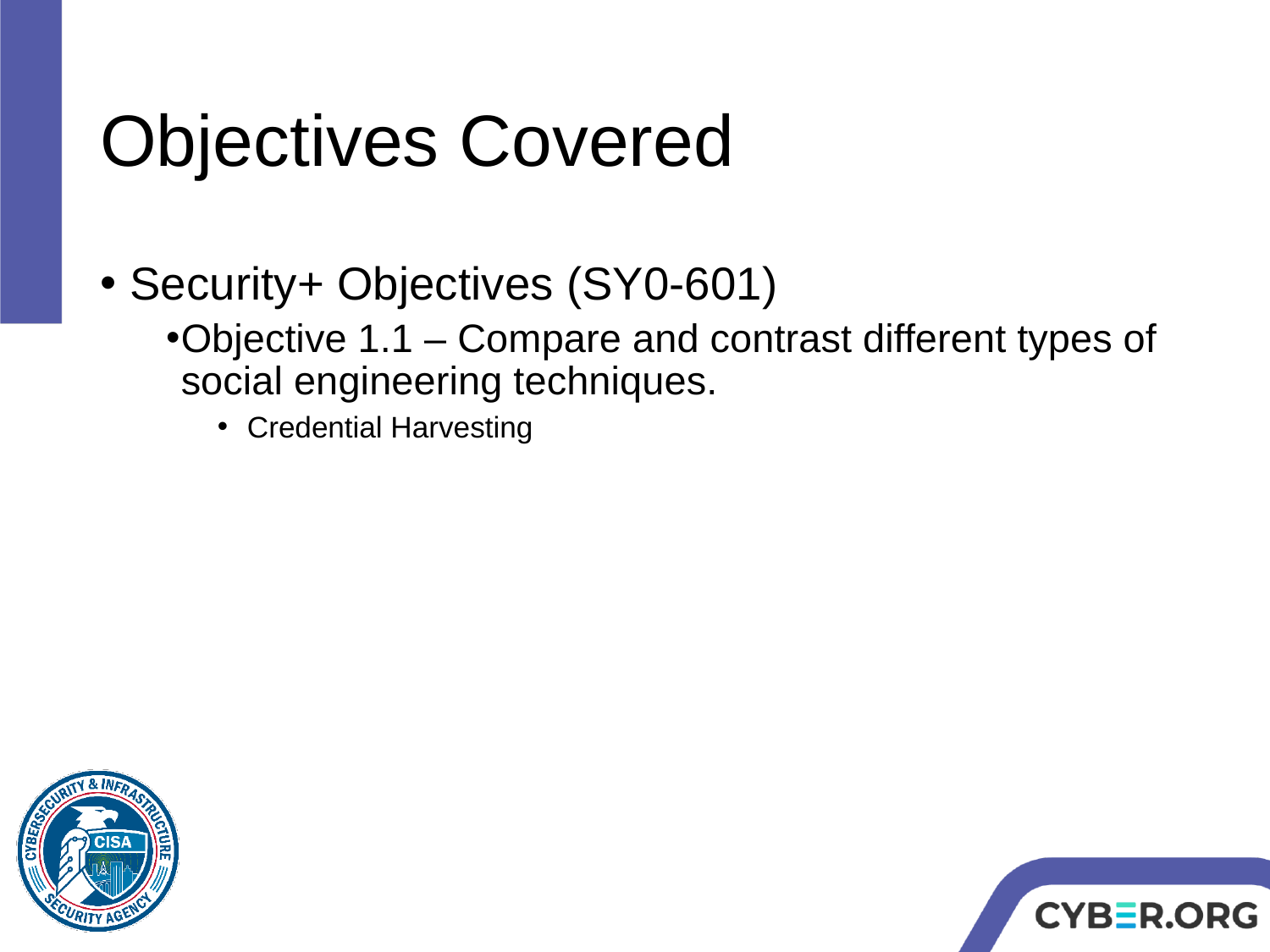

# Objectives Covered
Security+ Objectives (SY0-601)
Objective 1.1 – Compare and contrast different types of social engineering techniques.
Credential Harvesting